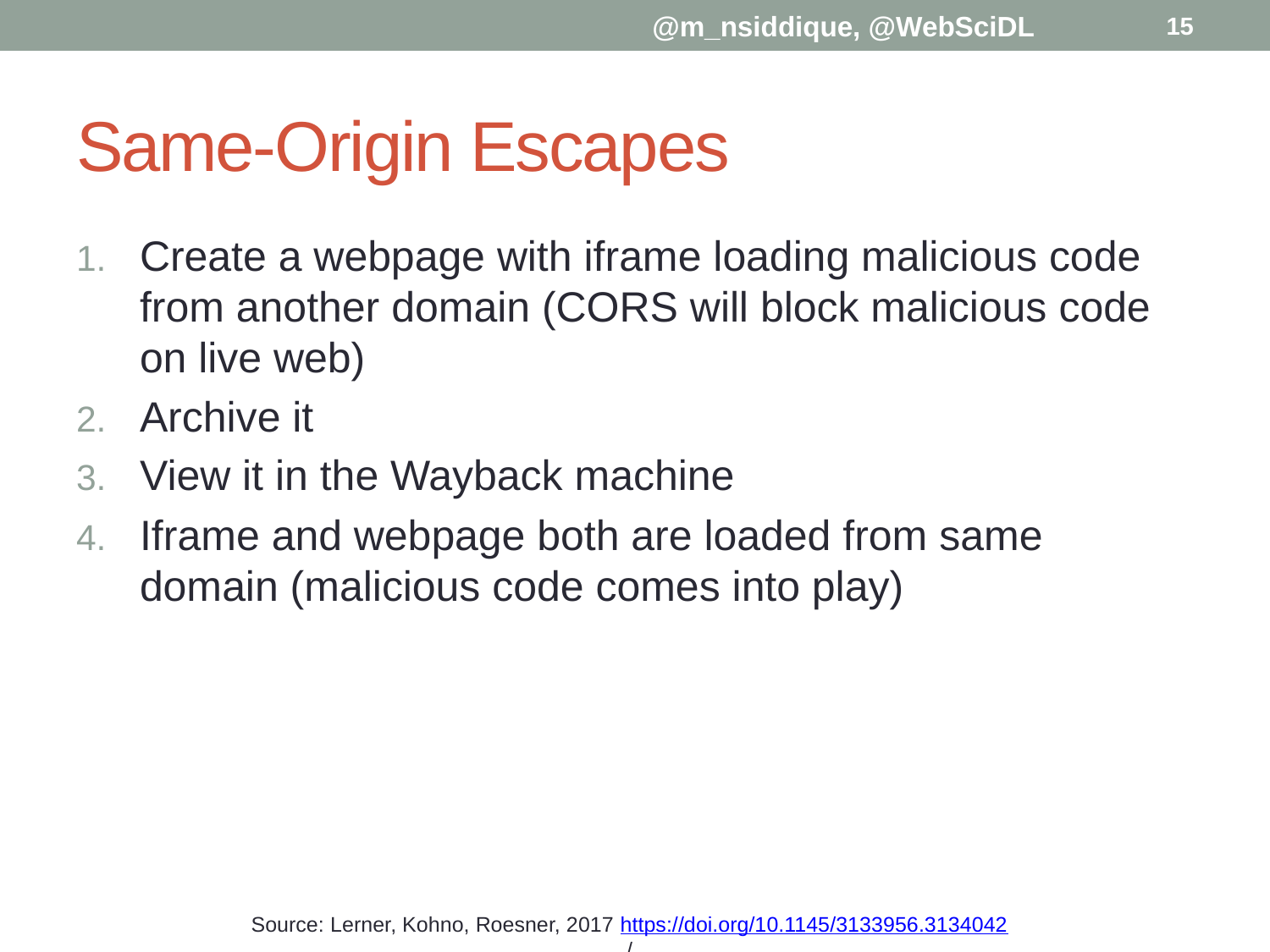

@m_nsiddique, @WebSciDL

15
# Same-Origin Escapes
Create a webpage with iframe loading malicious code from another domain (CORS will block malicious code on live web)
Archive it
View it in the Wayback machine
Iframe and webpage both are loaded from same domain (malicious code comes into play)

Source: Lerner, Kohno, Roesner, 2017 https://doi.org/10.1145/3133956.3134042
/